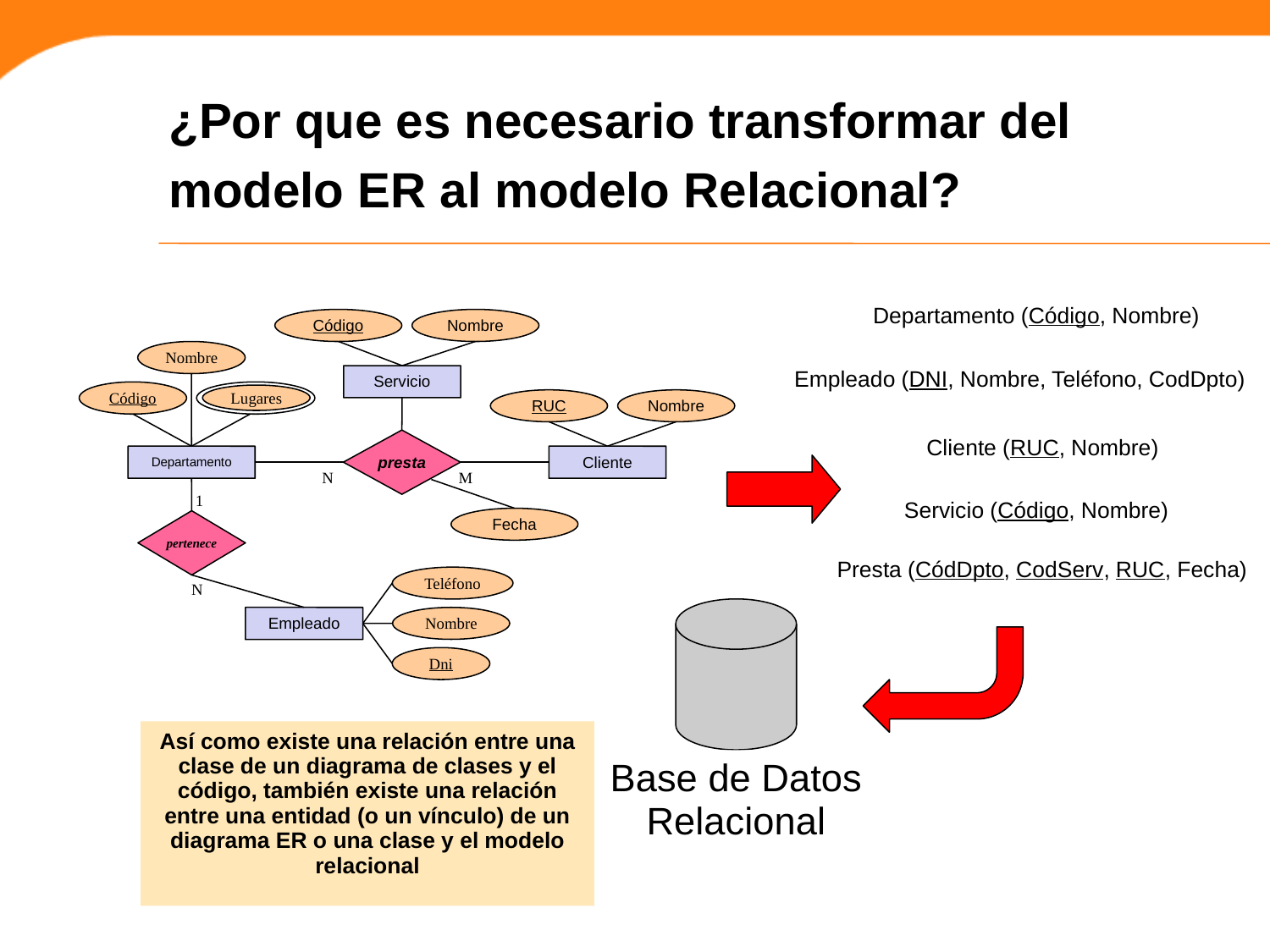

¿Por que es necesario transformar del modelo ER al modelo Relacional?
Departamento (Código, Nombre)
Empleado (DNI, Nombre, Teléfono, CodDpto)
Cliente (RUC, Nombre)
Servicio (Código, Nombre)
Presta (CódDpto, CodServ, RUC, Fecha)
Código
Nombre
Nombre
Servicio
Código

Lugares
RUC
Nombre
presta
Departamento
Cliente
N
M
1
Fecha
pertenece
Teléfono
N
Empleado
Nombre
Dni

Base de Datos
Relacional

Así como existe una relación entre una clase de un diagrama de clases y el código, también existe una relación entre una entidad (o un vínculo) de un diagrama ER o una clase y el modelo relacional